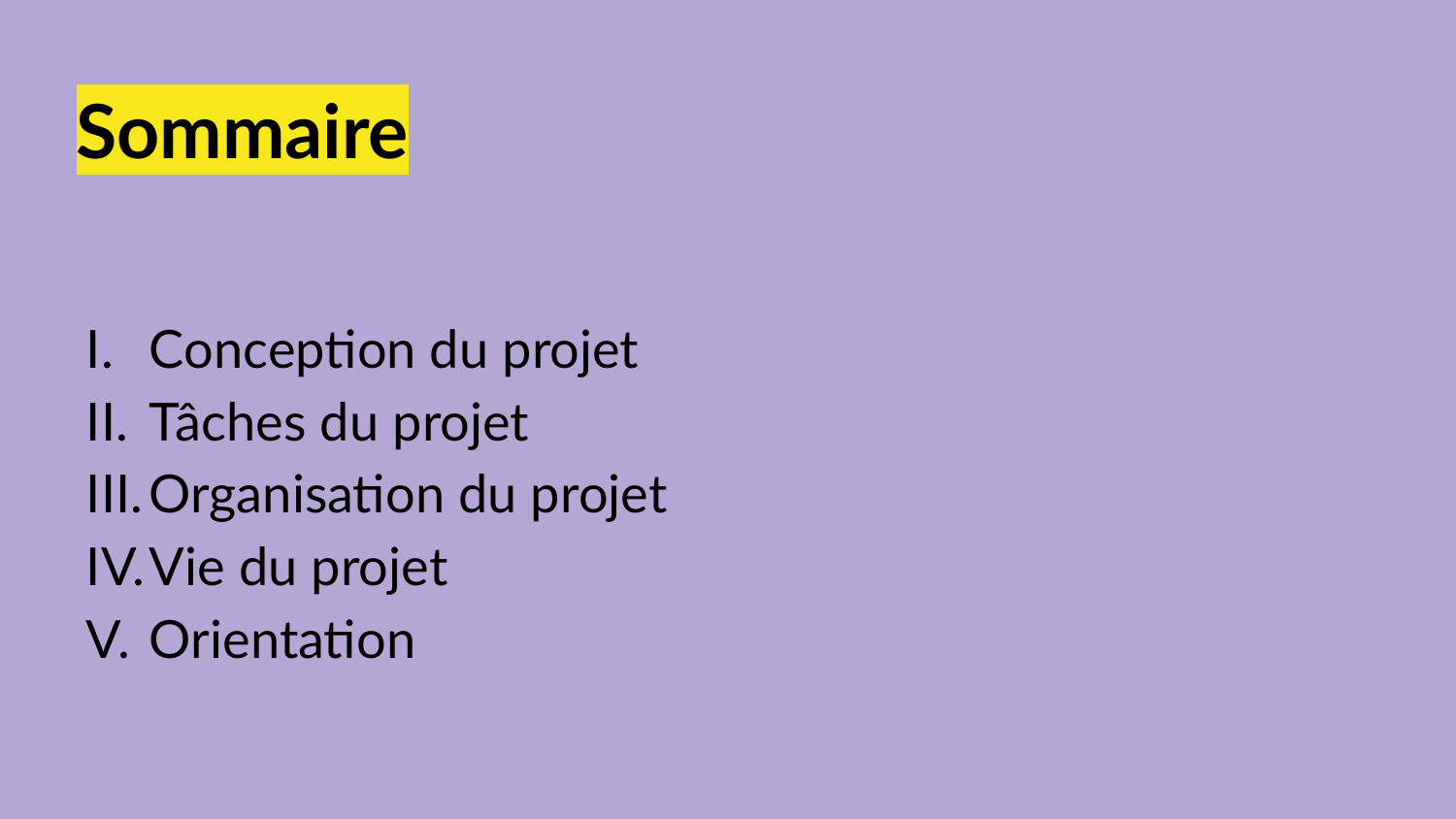

# Sommaire
Conception du projet
Tâches du projet
Organisation du projet
Vie du projet
Orientation